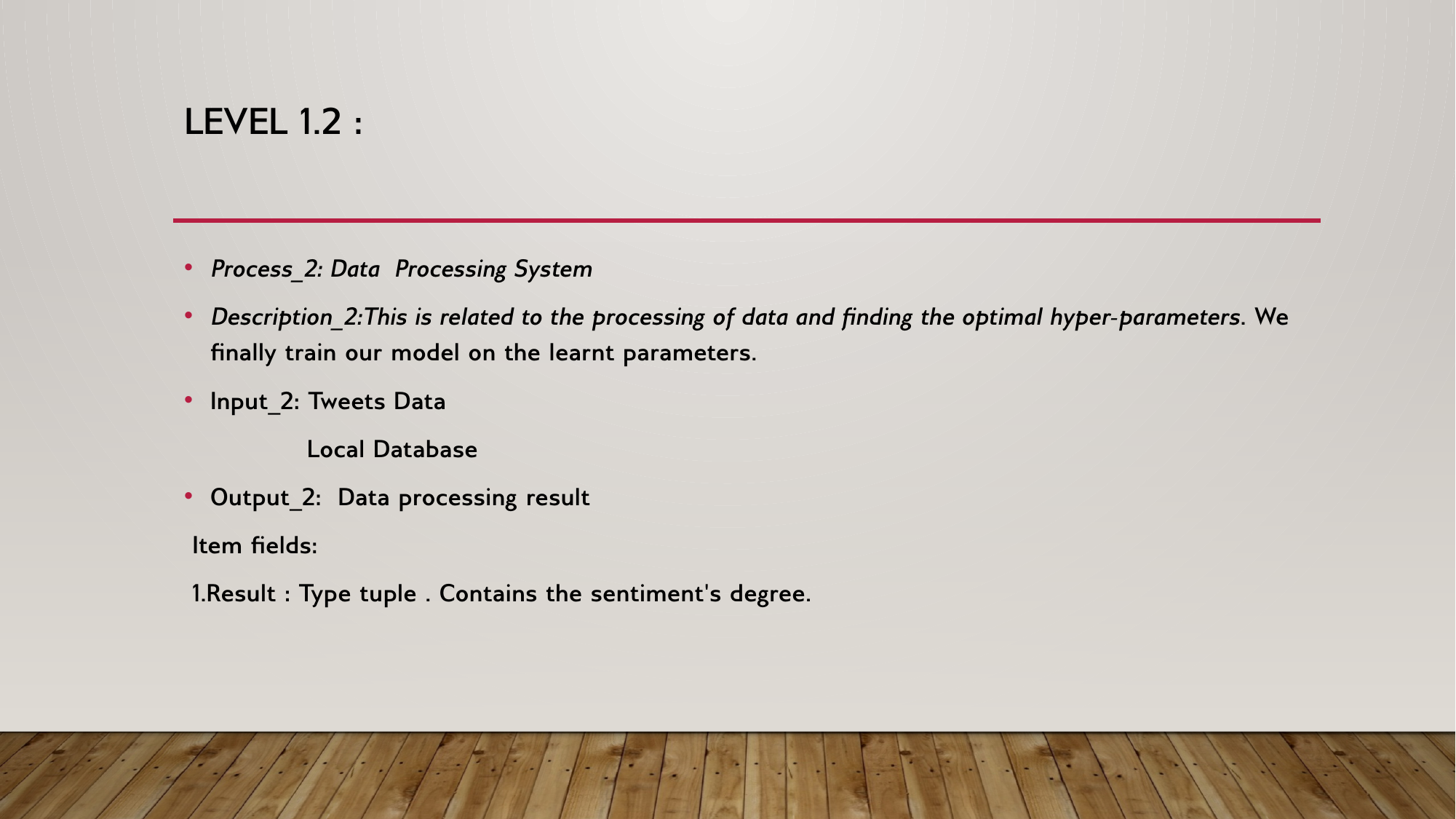

# Level 1.2 :

Process_2: Data  Processing System
Description_2:This is related to the processing of data and finding the optimal hyper-parameters. We finally train our model on the learnt parameters.
Input_2: Tweets Data
               Local Database
Output_2:  Data processing result
 Item fields:
 1.Result : Type tuple . Contains the sentiment's degree.